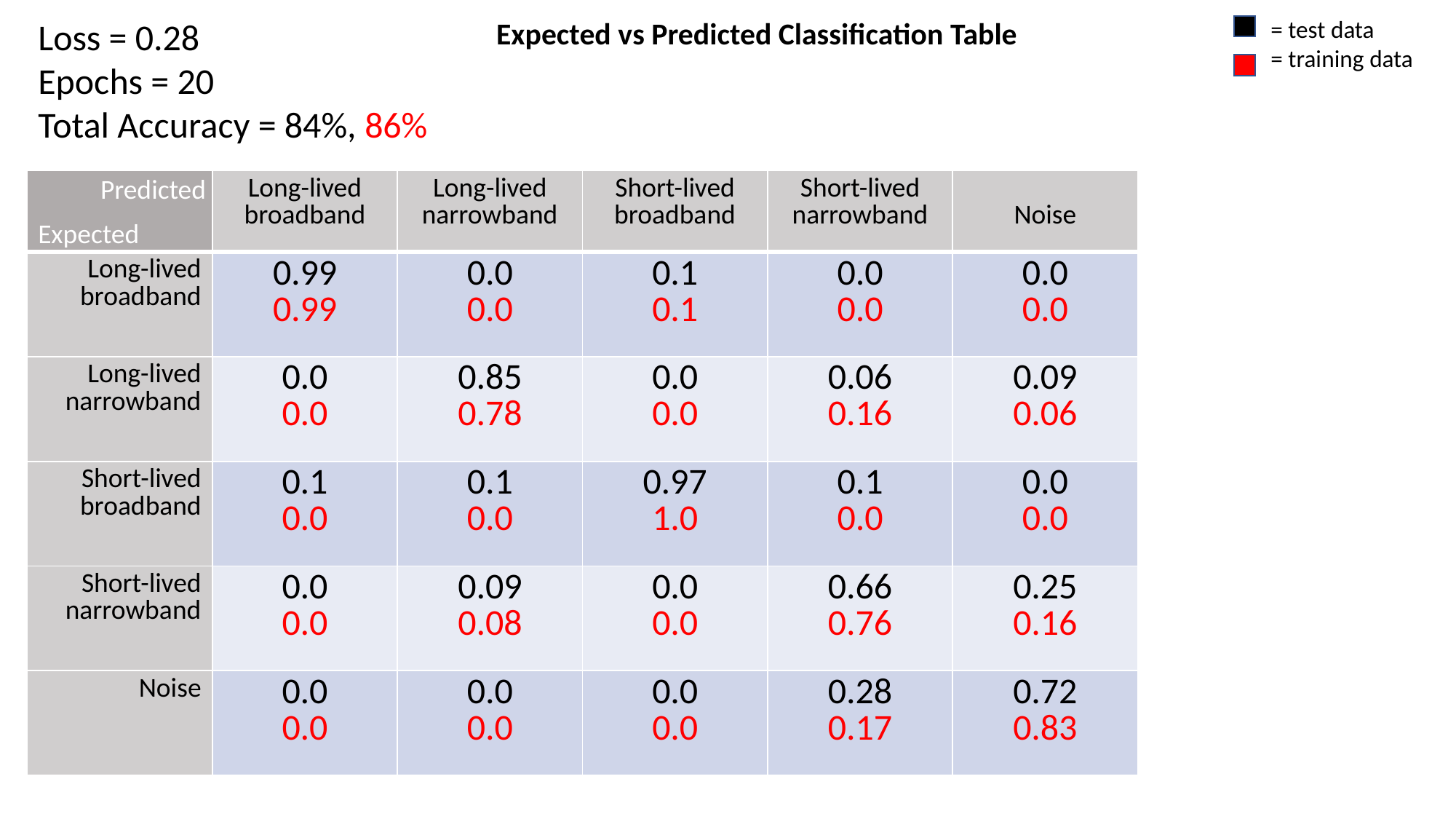

Loss = 0.28
Epochs = 20
Total Accuracy = 84%, 86%
Expected vs Predicted Classification Table
= test data
= training data

Predicted
|  | Long-lived broadband | Long-lived narrowband | Short-lived broadband | Short-lived narrowband | Noise |
| --- | --- | --- | --- | --- | --- |
| Long-lived broadband | 0.99 0.99 | 0.0 0.0 | 0.1 0.1 | 0.0 0.0 | 0.0 0.0 |
| Long-lived narrowband | 0.0 0.0 | 0.85 0.78 | 0.0 0.0 | 0.06 0.16 | 0.09 0.06 |
| Short-lived broadband | 0.1 0.0 | 0.1 0.0 | 0.97 1.0 | 0.1 0.0 | 0.0 0.0 |
| Short-lived narrowband | 0.0 0.0 | 0.09 0.08 | 0.0 0.0 | 0.66 0.76 | 0.25 0.16 |
| Noise | 0.0 0.0 | 0.0 0.0 | 0.0 0.0 | 0.28 0.17 | 0.72 0.83 |
Expected